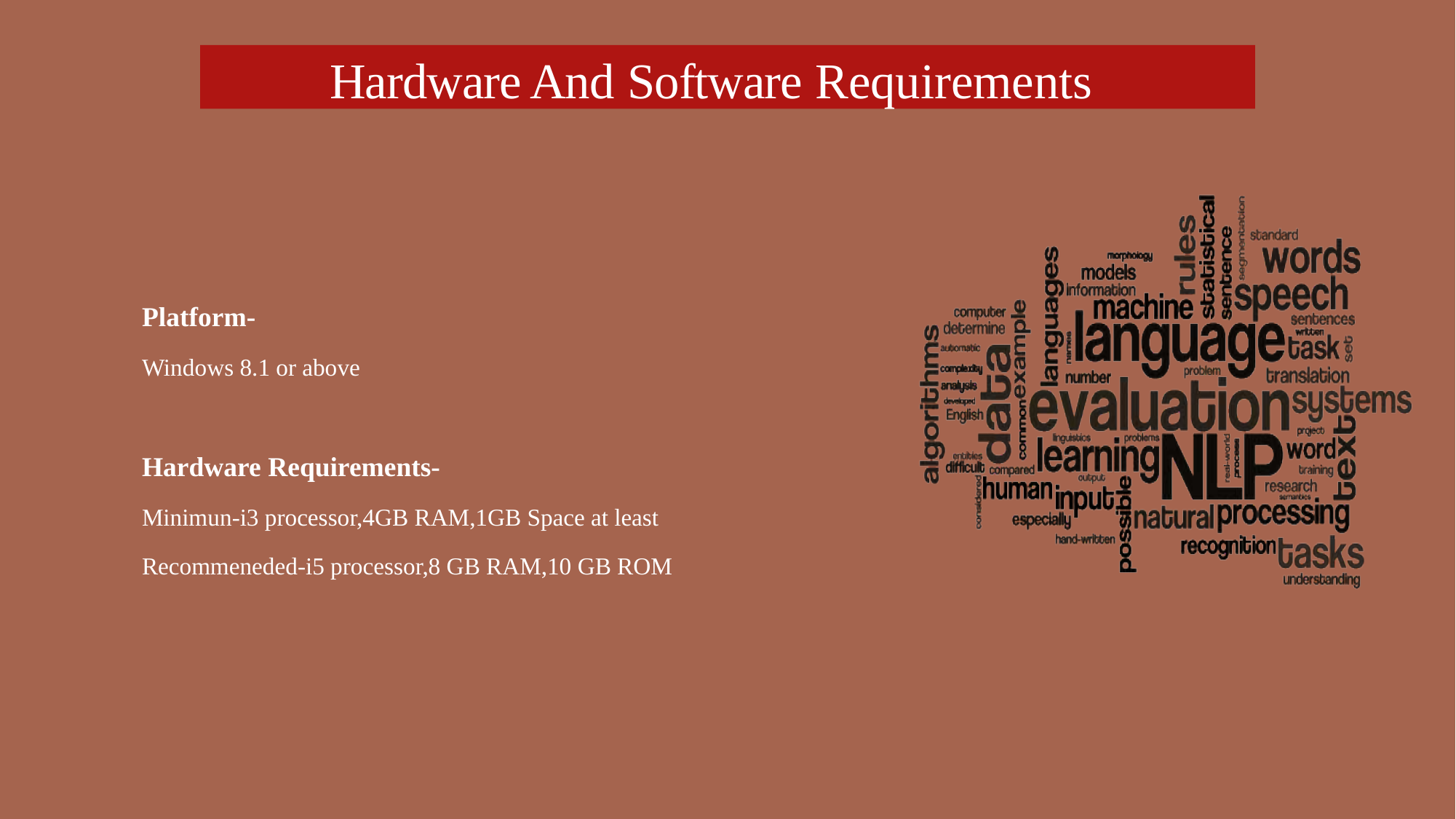

Hardware And Software Requirements

Platform-
Windows 8.1 or above

Hardware Requirements-
Minimun-i3 processor,4GB RAM,1GB Space at least
Recommeneded-i5 processor,8 GB RAM,10 GB ROM
# .